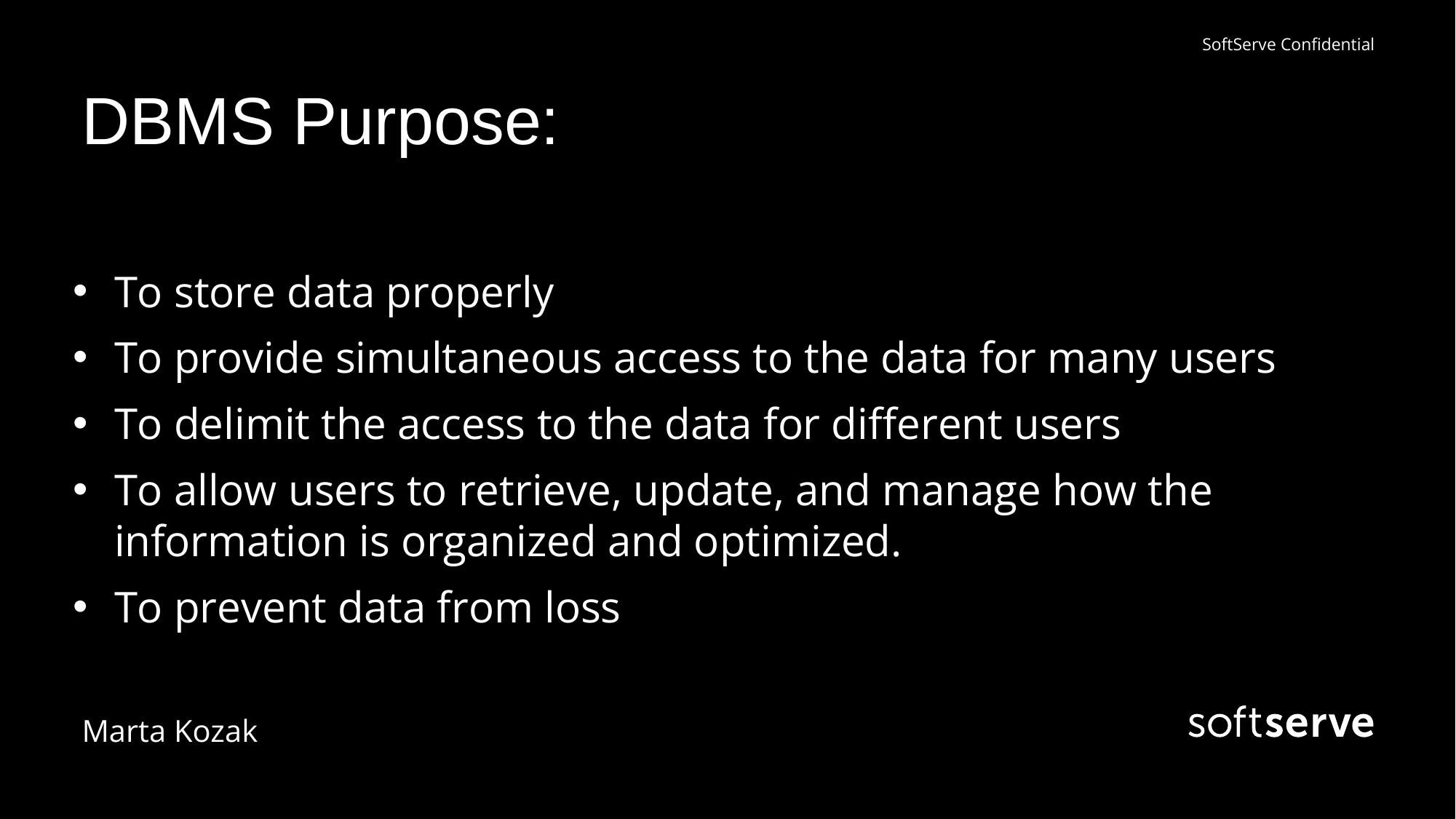

# DBMS Purpose:
To store data properly
To provide simultaneous access to the data for many users
To delimit the access to the data for different users
To allow users to retrieve, update, and manage how the information is organized and optimized.
To prevent data from loss

Marta Kozak